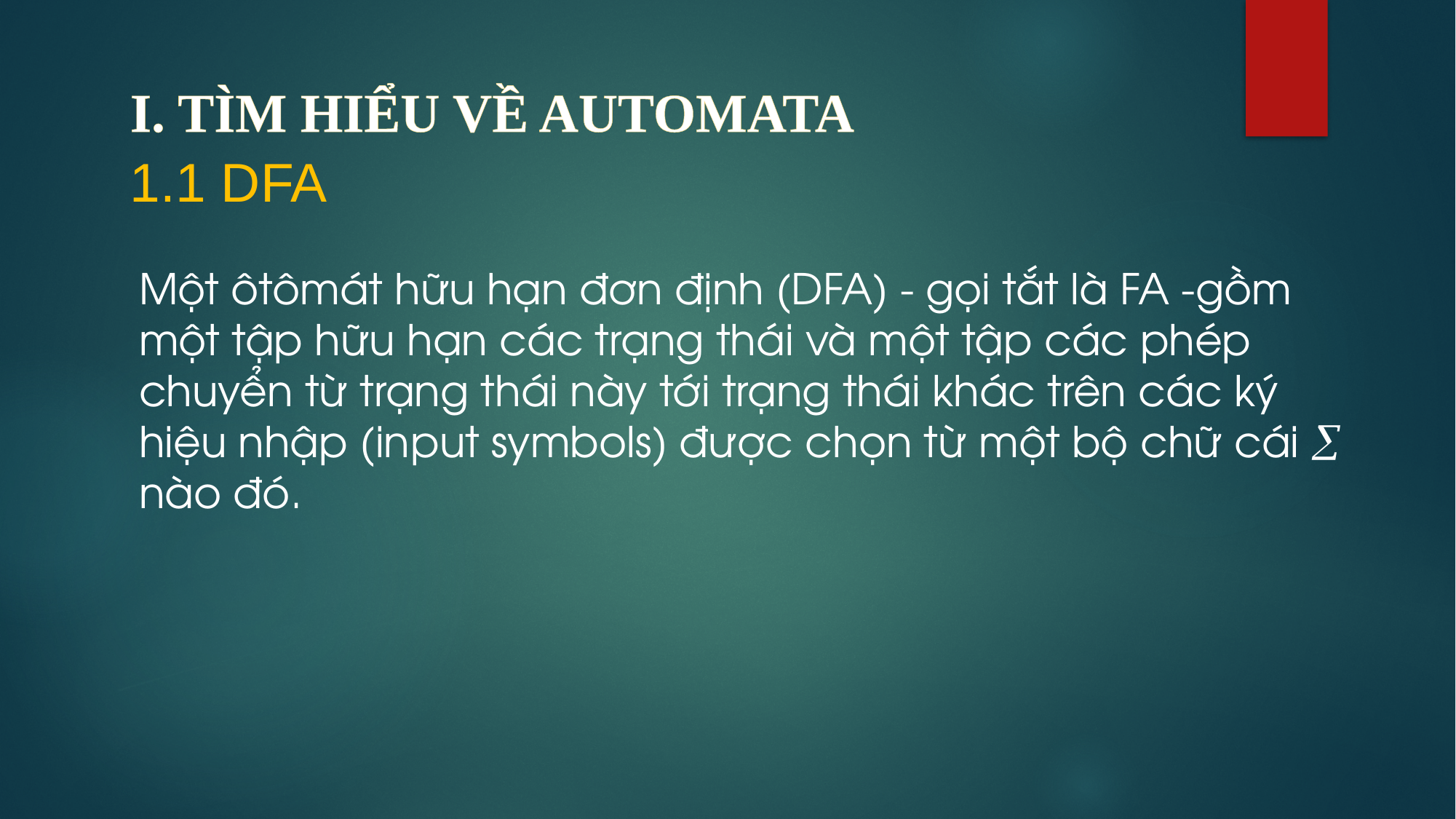

I. TÌM HIỂU VỀ AUTOMATA
1.1 DFA
Một ôtômát hữu hạn đơn định (DFA) - gọi tắt là FA -gồm một tập hữu hạn các trạng thái và một tập các phép chuyển từ trạng thái này tới trạng thái khác trên các ký hiệu nhập (input symbols) được chọn từ một bộ chữ cái ∑ nào đó.